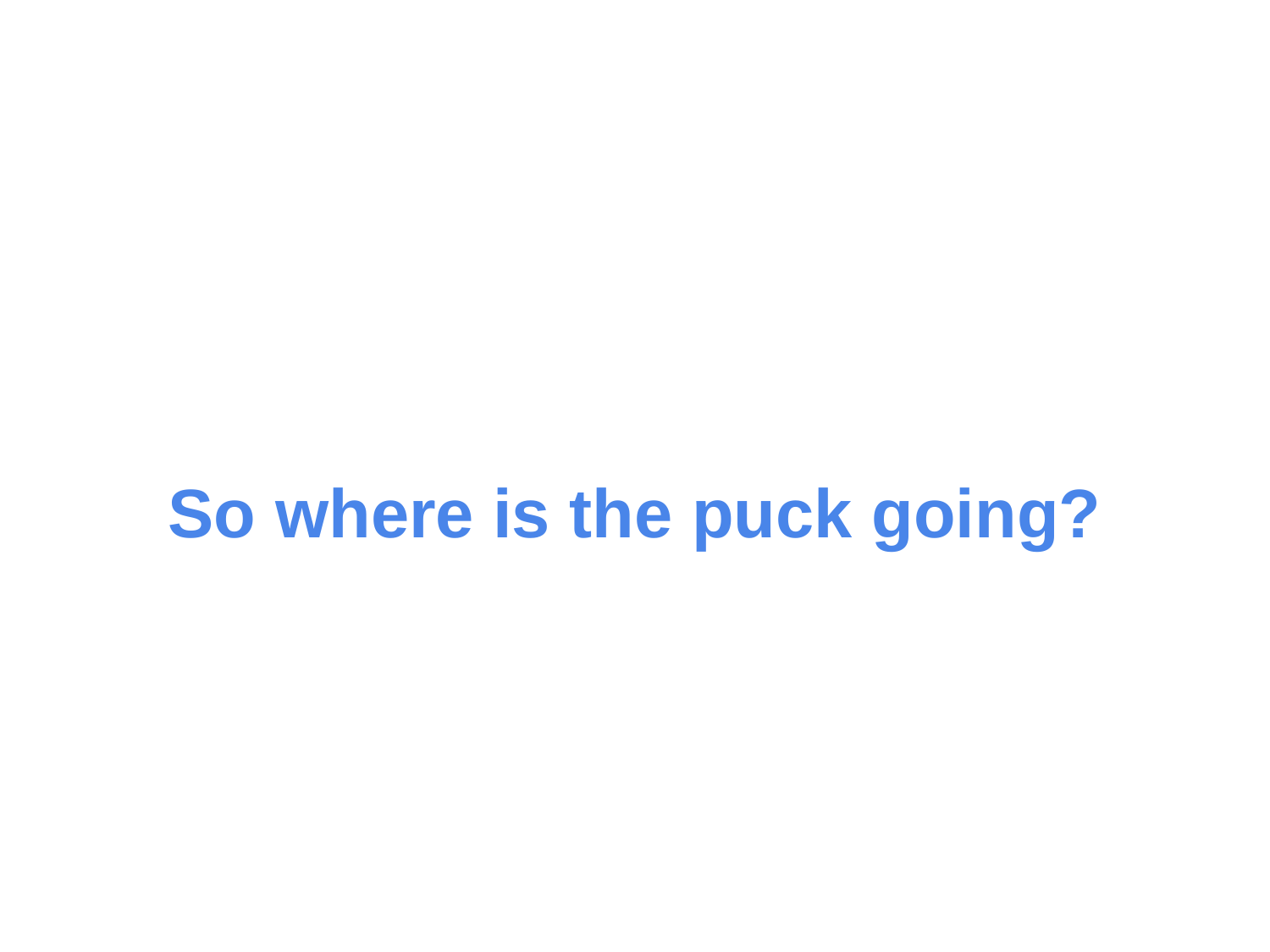

# So where is the puck going?